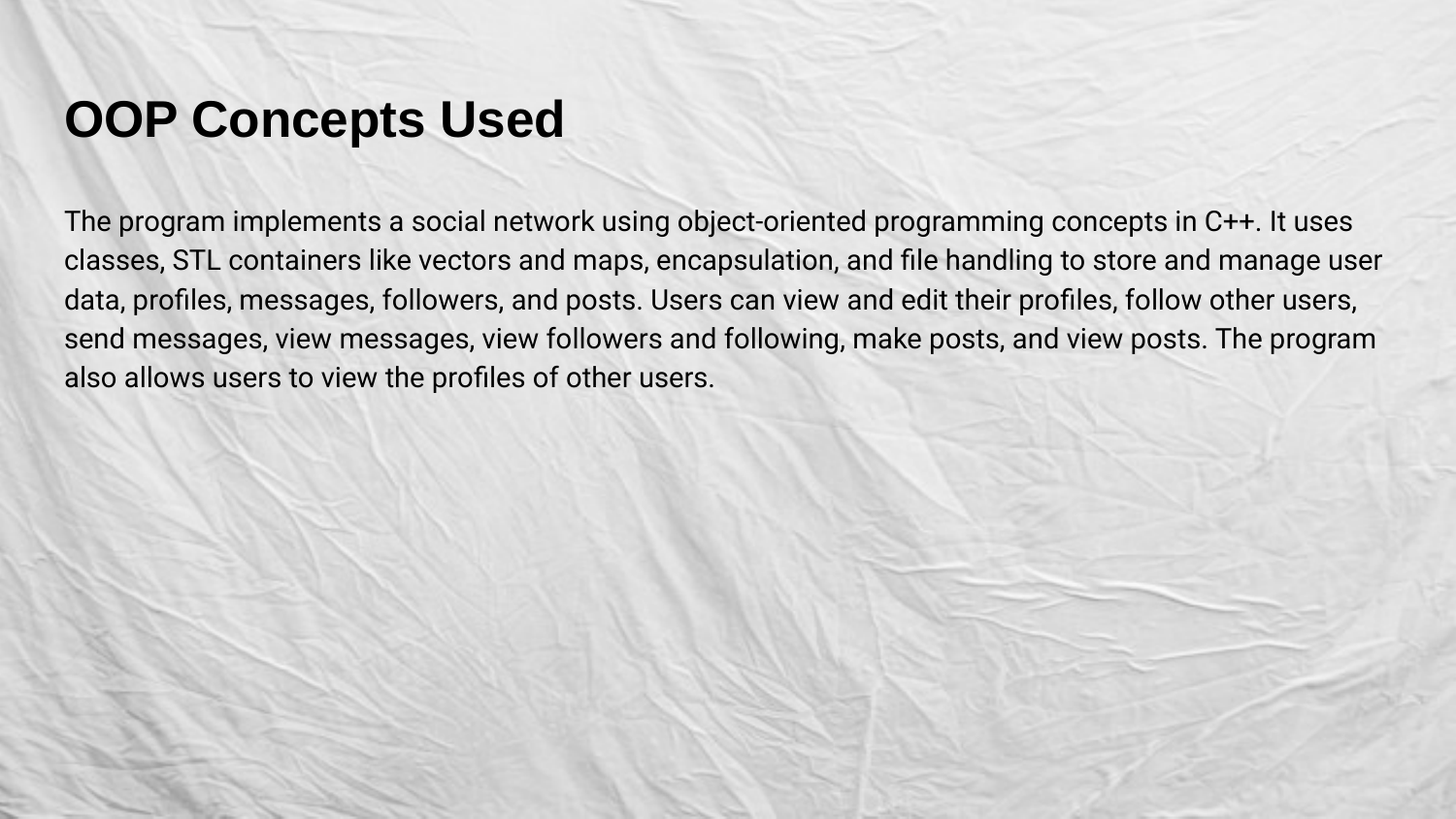

# OOP Concepts Used
The program implements a social network using object-oriented programming concepts in C++. It uses classes, STL containers like vectors and maps, encapsulation, and file handling to store and manage user data, profiles, messages, followers, and posts. Users can view and edit their profiles, follow other users, send messages, view messages, view followers and following, make posts, and view posts. The program also allows users to view the profiles of other users.